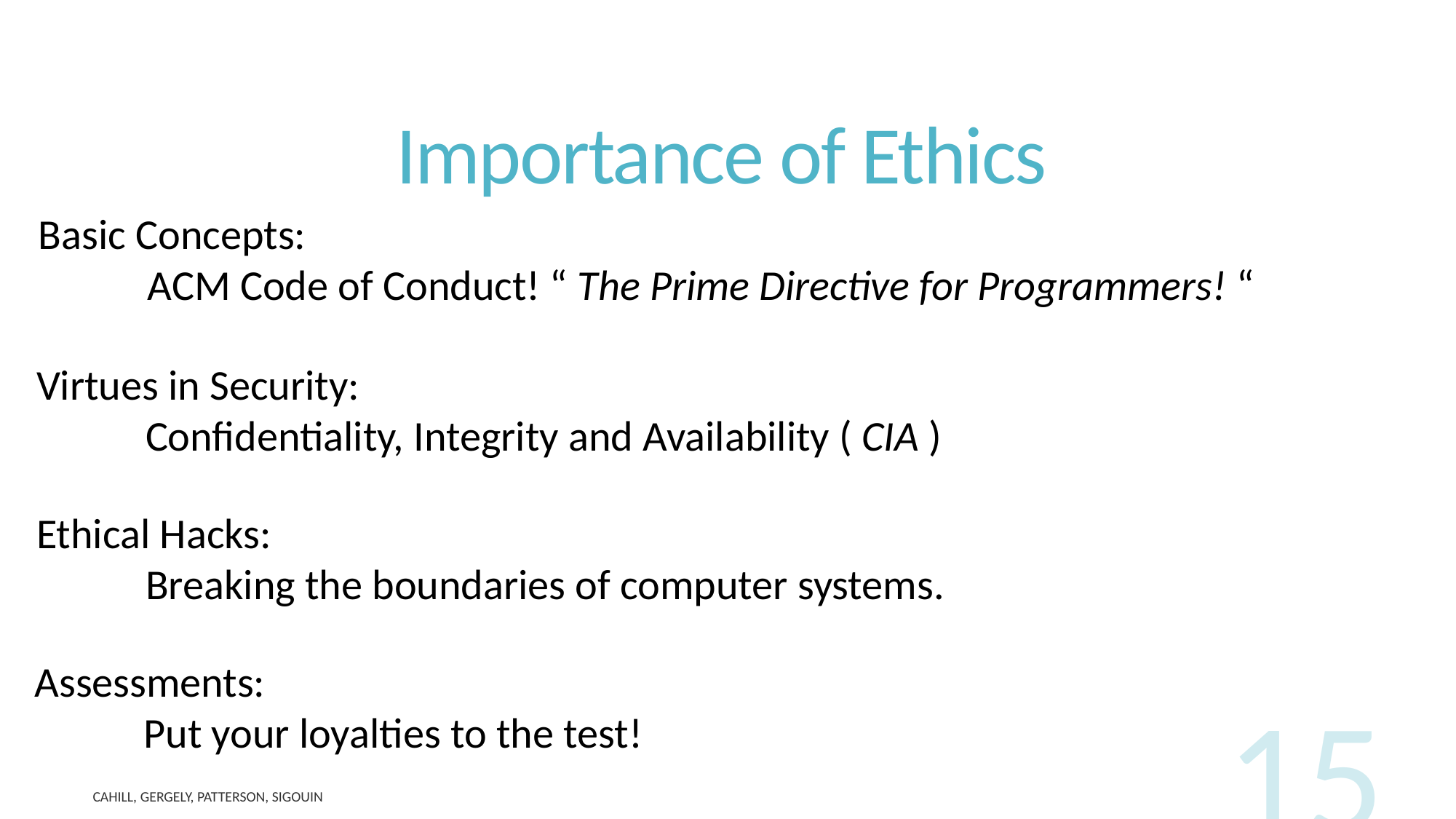

# Importance of Ethics
Basic Concepts:
	ACM Code of Conduct! “ The Prime Directive for Programmers! “
Virtues in Security:
	Confidentiality, Integrity and Availability ( CIA )
Ethical Hacks:
	Breaking the boundaries of computer systems.
Assessments:
	Put your loyalties to the test!
15
Cahill, Gergely, Patterson, Sigouin